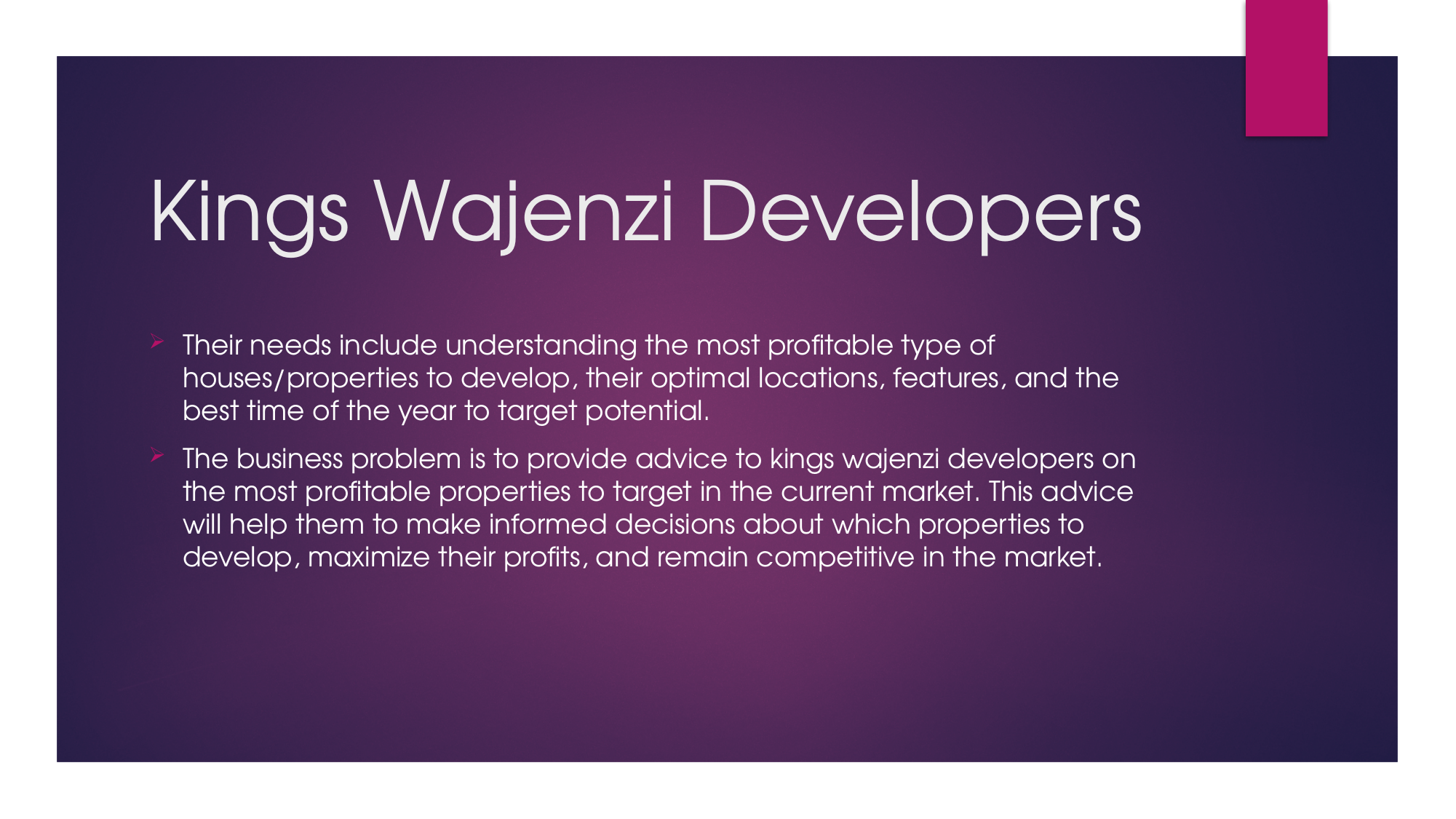

# Kings Wajenzi Developers
Their needs include understanding the most profitable type of houses/properties to develop, their optimal locations, features, and the best time of the year to target potential.
The business problem is to provide advice to kings wajenzi developers on the most profitable properties to target in the current market. This advice will help them to make informed decisions about which properties to develop, maximize their profits, and remain competitive in the market.